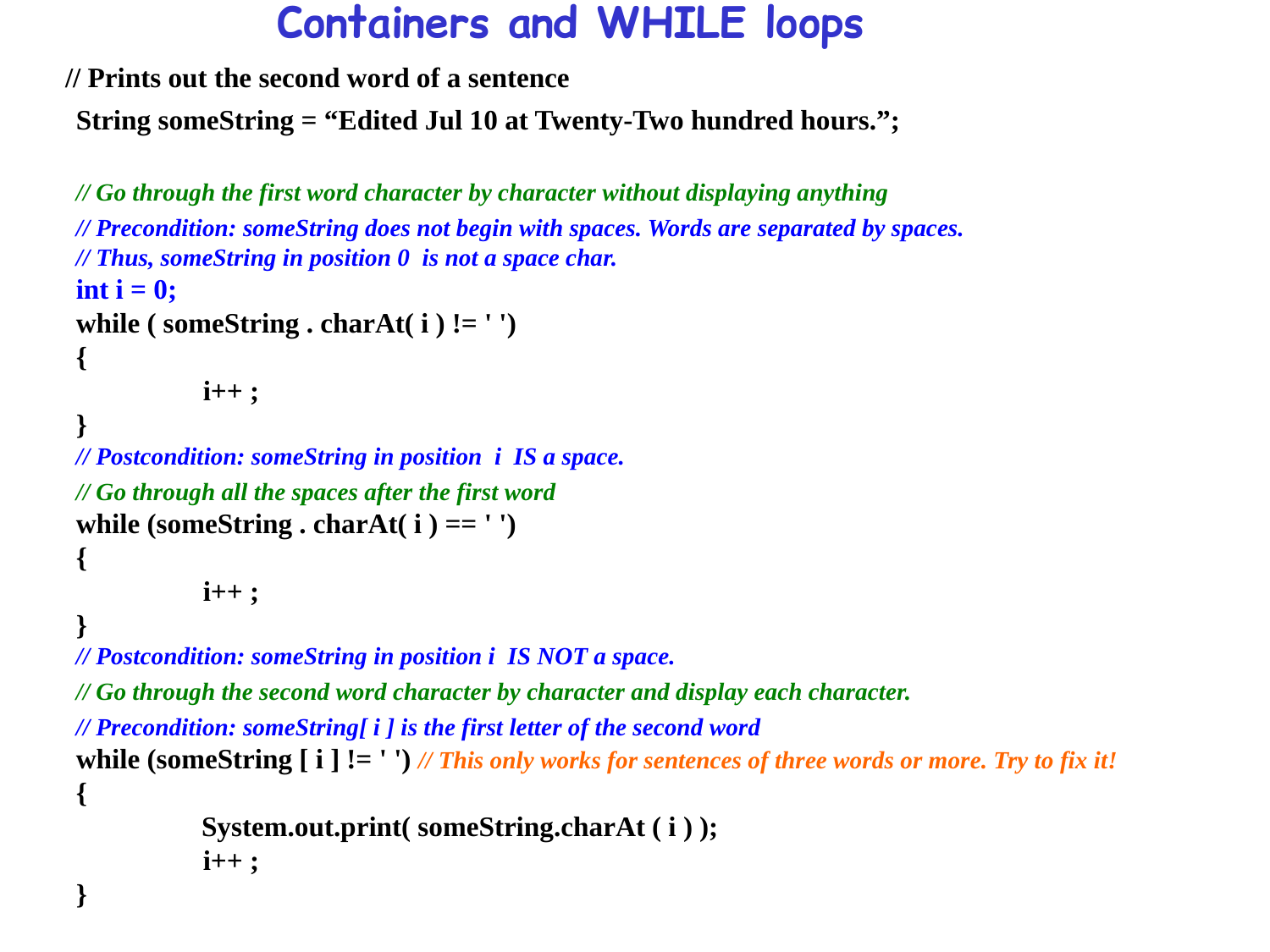

Containers and WHILE loops
// Prints out the second word of a sentence
String someString = “Edited Jul 10 at Twenty-Two hundred hours.”;

// Go through the first word character by character without displaying anything
// Precondition: someString does not begin with spaces. Words are separated by spaces.
// Thus, someString in position 0  is not a space char.
int i = 0;
while ( someString . charAt( i ) != ' ')
{
	i++ ;
}
// Postcondition: someString in position  i  IS a space.
// Go through all the spaces after the first word
while (someString . charAt( i ) == ' ')
{
	i++ ;
}
// Postcondition: someString in position i  IS NOT a space.
// Go through the second word character by character and display each character.
// Precondition: someString[ i ] is the first letter of the second word
while (someString [ i ] != ' ') // This only works for sentences of three words or more. Try to fix it!
{
                  System.out.print( someString.charAt ( i ) );
	i++ ;
}